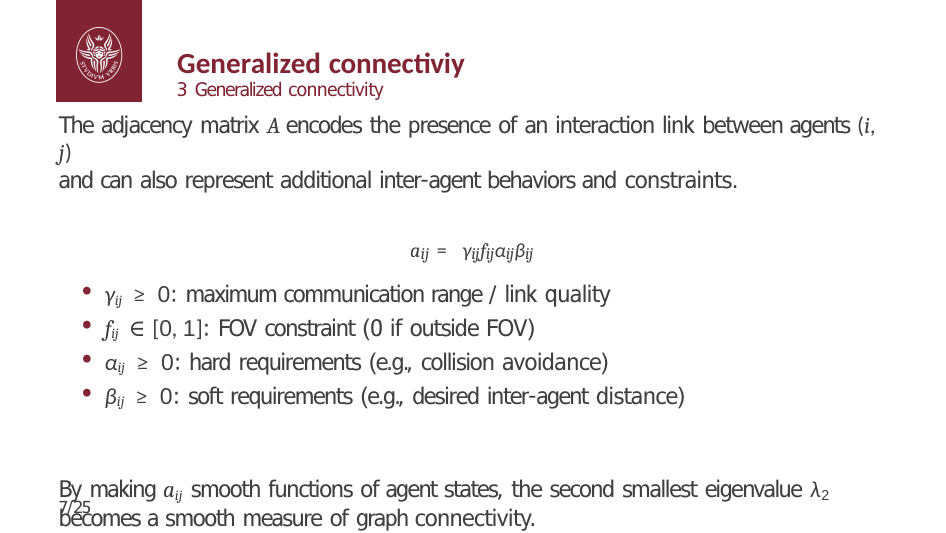

# Generalized connectiviy
3 Generalized connectivity
The adjacency matrix A encodes the presence of an interaction link between agents (i, j)
and can also represent additional inter-agent behaviors and constraints.

aij = γijfijαijβij
γij ≥ 0: maximum communication range / link quality
fij ∈ [0, 1]: FOV constraint (0 if outside FOV)
αij ≥ 0: hard requirements (e.g., collision avoidance)
βij ≥ 0: soft requirements (e.g., desired inter-agent distance)

By making aij smooth functions of agent states, the second smallest eigenvalue λ2
becomes a smooth measure of graph connectivity.
7/25